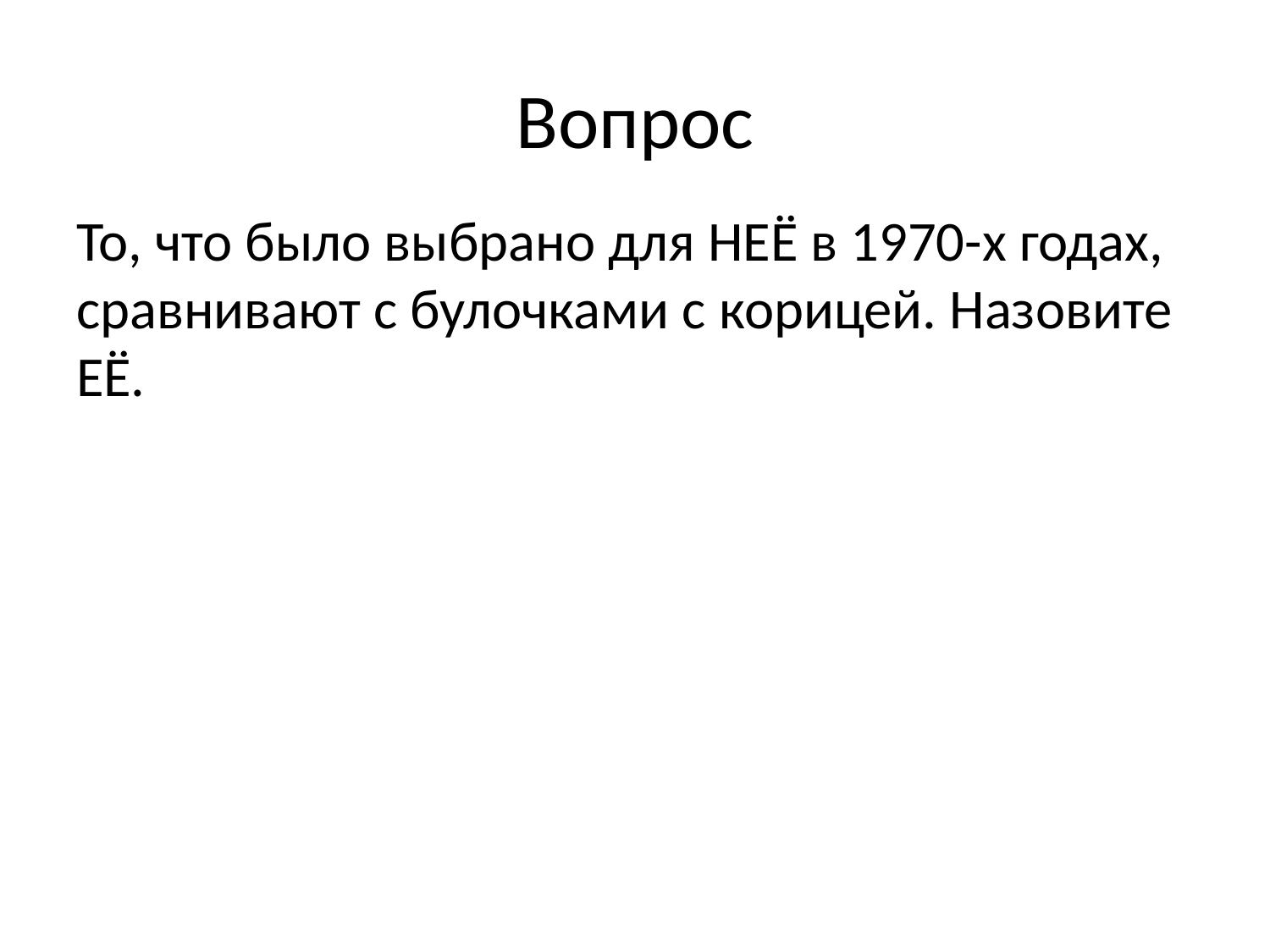

# Вопрос
То, что было выбрано для НЕЁ в 1970-х годах, сравнивают с булочками с корицей. Назовите ЕЁ.